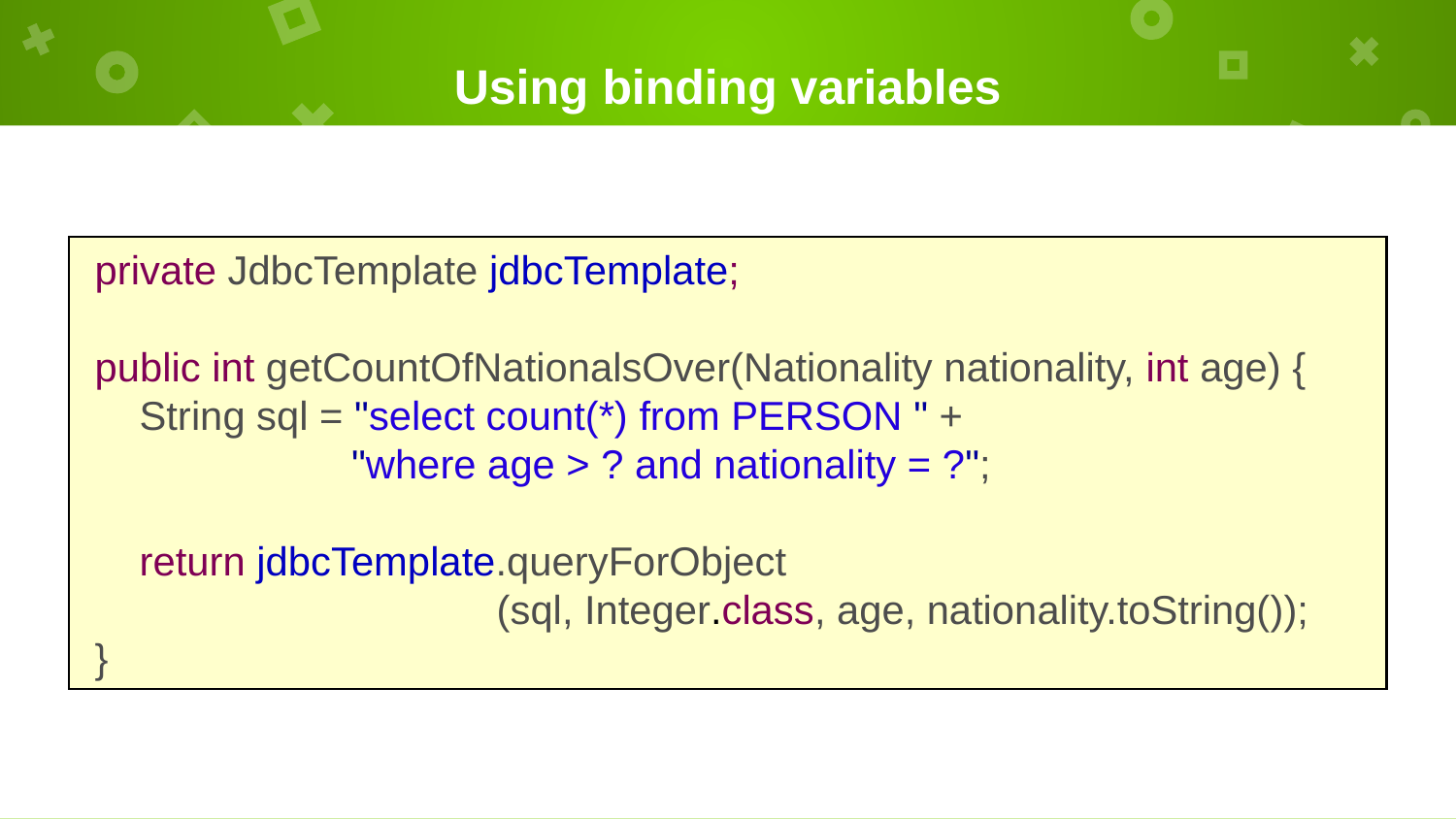

# Using binding variables
 private JdbcTemplate jdbcTemplate;

 public int getCountOfNationalsOver(Nationality nationality, int age) {
     String sql = "select count(*) from PERSON " +
                        "where age > ? and nationality = ?";

     return jdbcTemplate.queryForObject
                                     (sql, Integer.class, age, nationality.toString());
 }